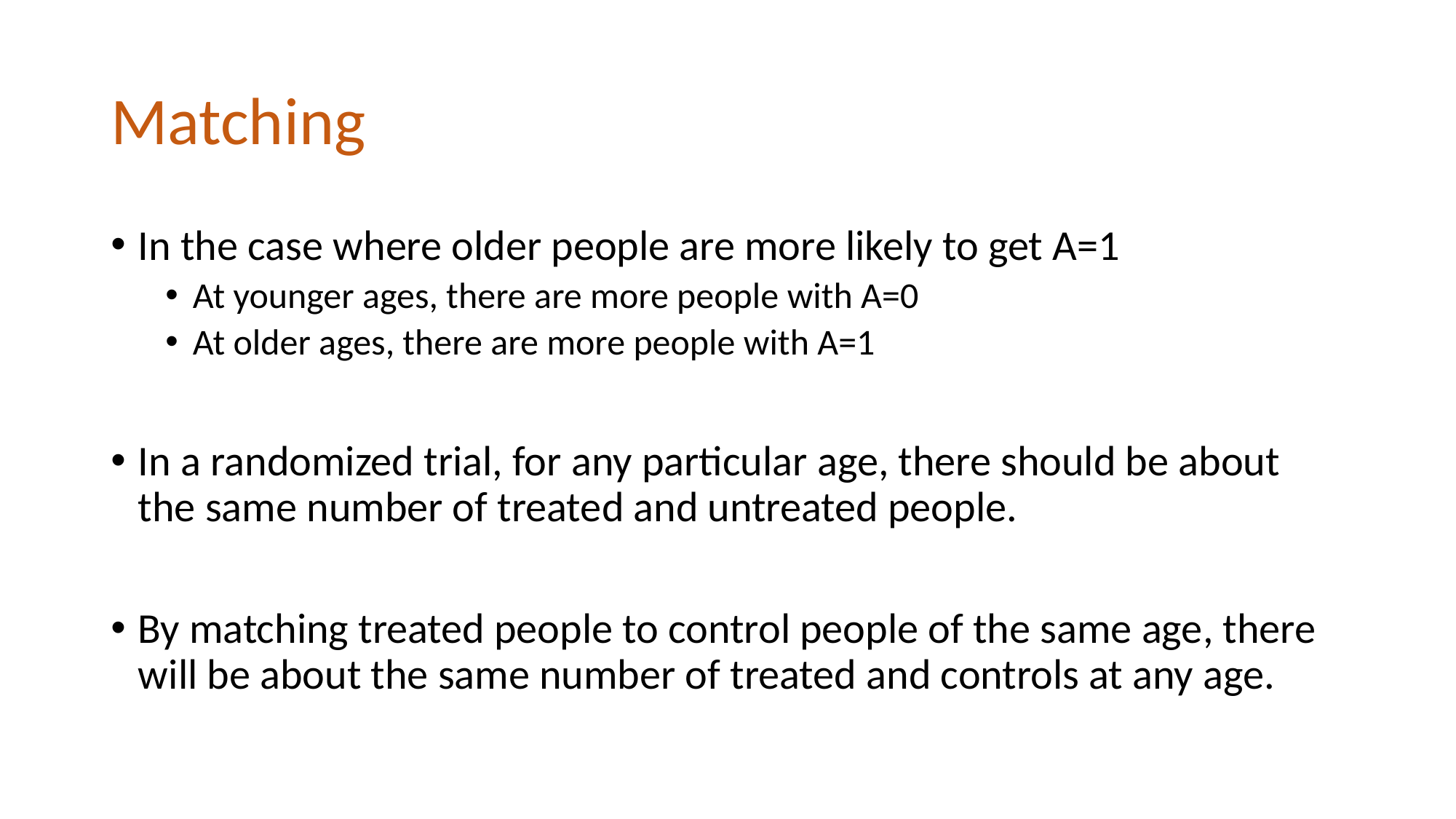

# Matching
In the case where older people are more likely to get A=1
At younger ages, there are more people with A=0
At older ages, there are more people with A=1

In a randomized trial, for any particular age, there should be about the same number of treated and untreated people.

By matching treated people to control people of the same age, there will be about the same number of treated and controls at any age.